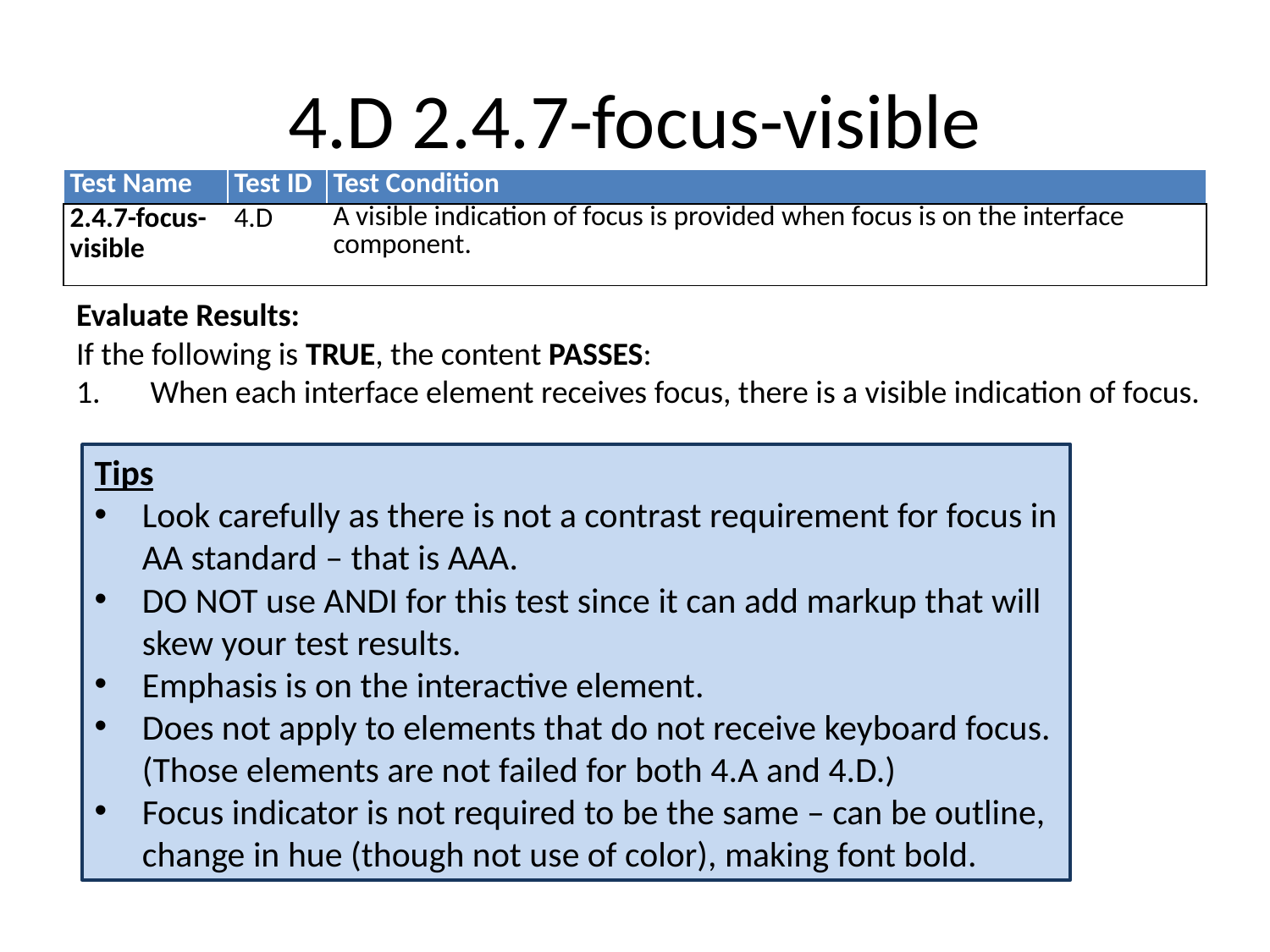

# 4.D 2.4.7-focus-visible
| Test Name | Test ID | Test Condition |
| --- | --- | --- |
| 2.4.7-focus-visible | 4.D | A visible indication of focus is provided when focus is on the interface component. |
Evaluate Results:
If the following is TRUE, the content PASSES:
When each interface element receives focus, there is a visible indication of focus.

Tips
Look carefully as there is not a contrast requirement for focus in AA standard – that is AAA.
DO NOT use ANDI for this test since it can add markup that will skew your test results.
Emphasis is on the interactive element.
Does not apply to elements that do not receive keyboard focus. (Those elements are not failed for both 4.A and 4.D.)
Focus indicator is not required to be the same – can be outline, change in hue (though not use of color), making font bold.